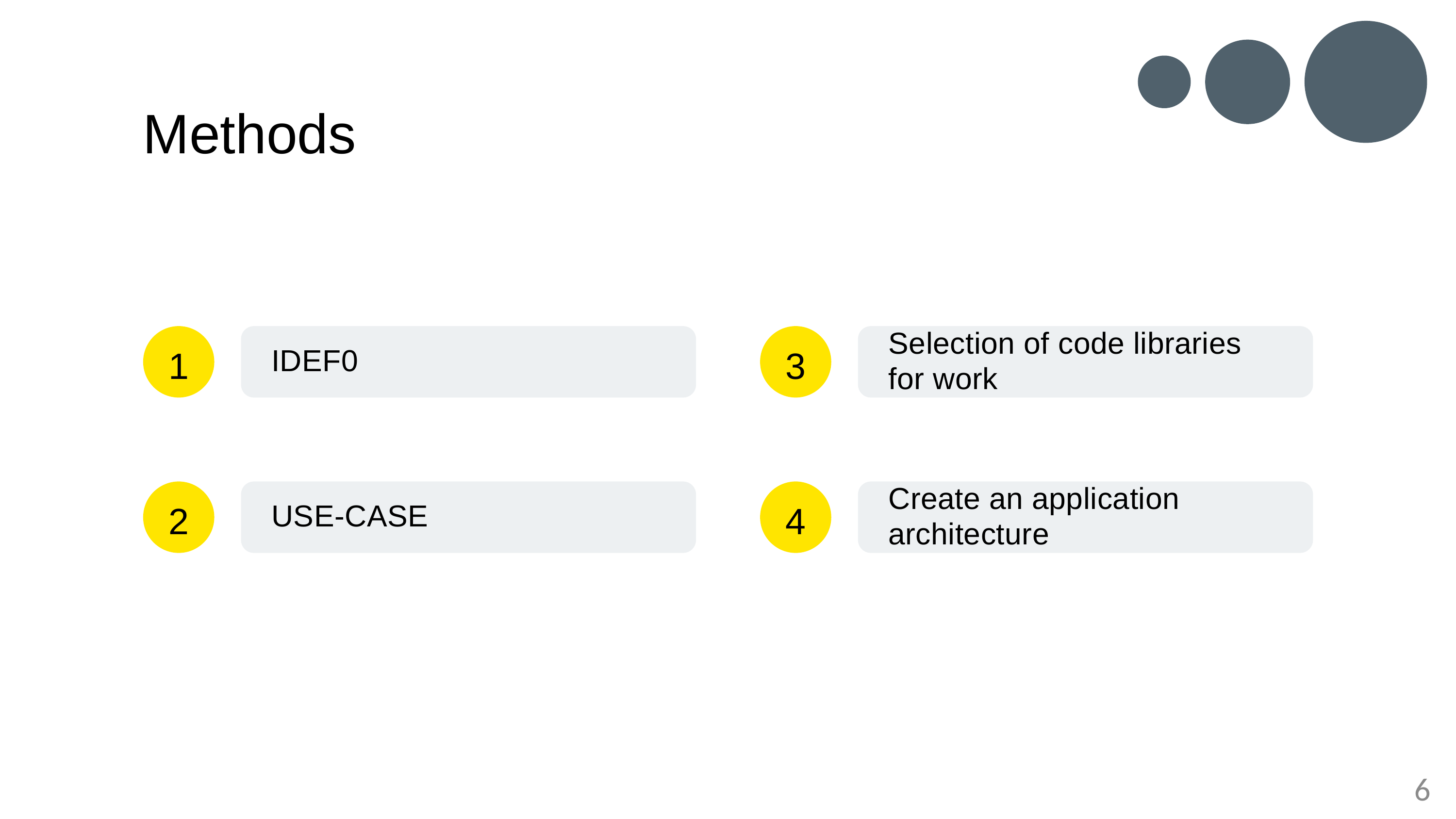

Methods
Selection of code libraries for work

1

3

IDEF0
Create an application architecture

2

4

USE-CASE
6